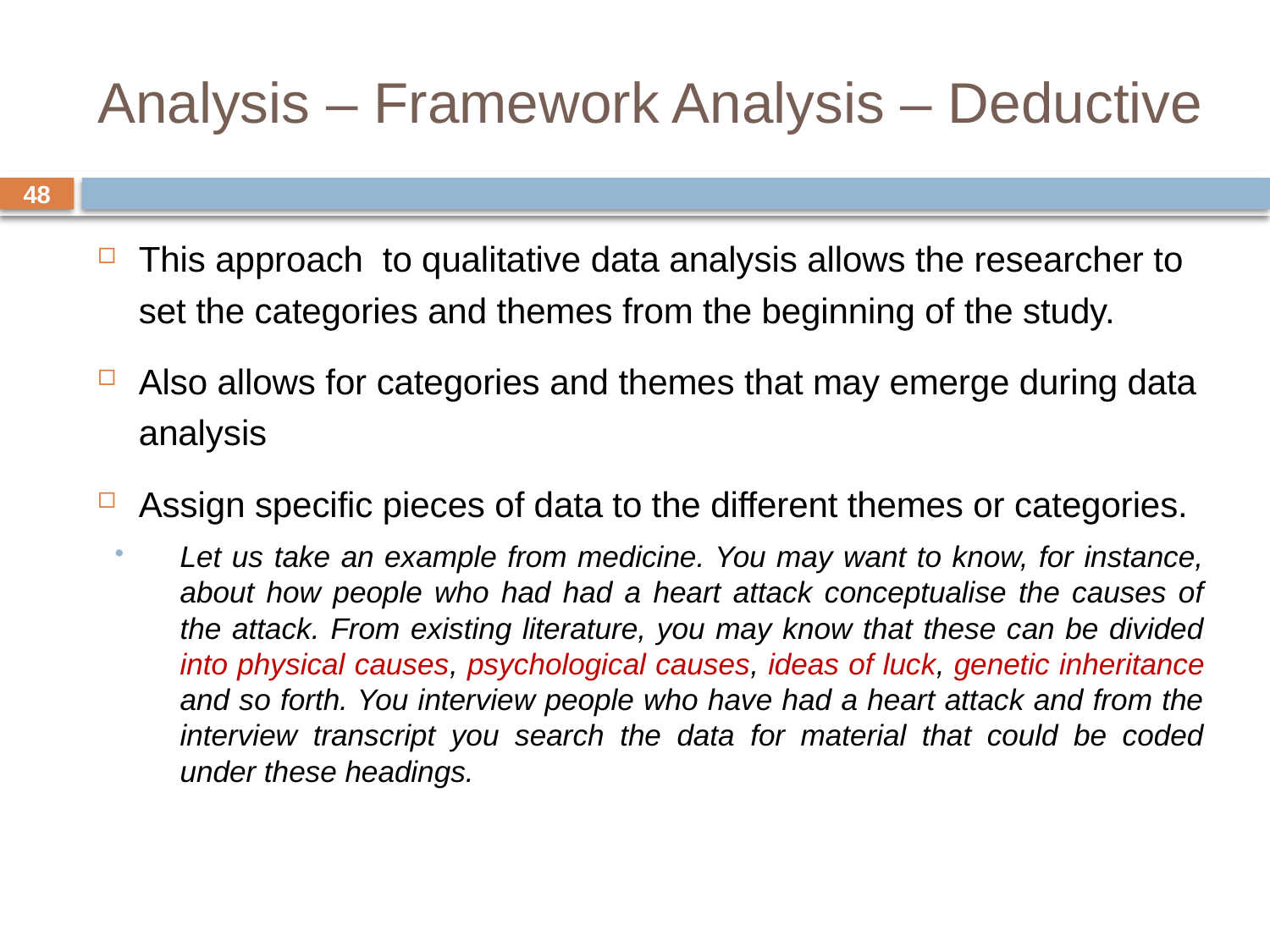

# Analysis – Framework Analysis – Deductive
48
This approach  to qualitative data analysis allows the researcher to set the categories and themes from the beginning of the study.
Also allows for categories and themes that may emerge during data analysis
Assign specific pieces of data to the different themes or categories.
Let us take an example from medicine. You may want to know, for instance, about how people who had had a heart attack conceptualise the causes of the attack. From existing literature, you may know that these can be divided into physical causes, psychological causes, ideas of luck, genetic inheritance and so forth. You interview people who have had a heart attack and from the interview transcript you search the data for material that could be coded under these headings.